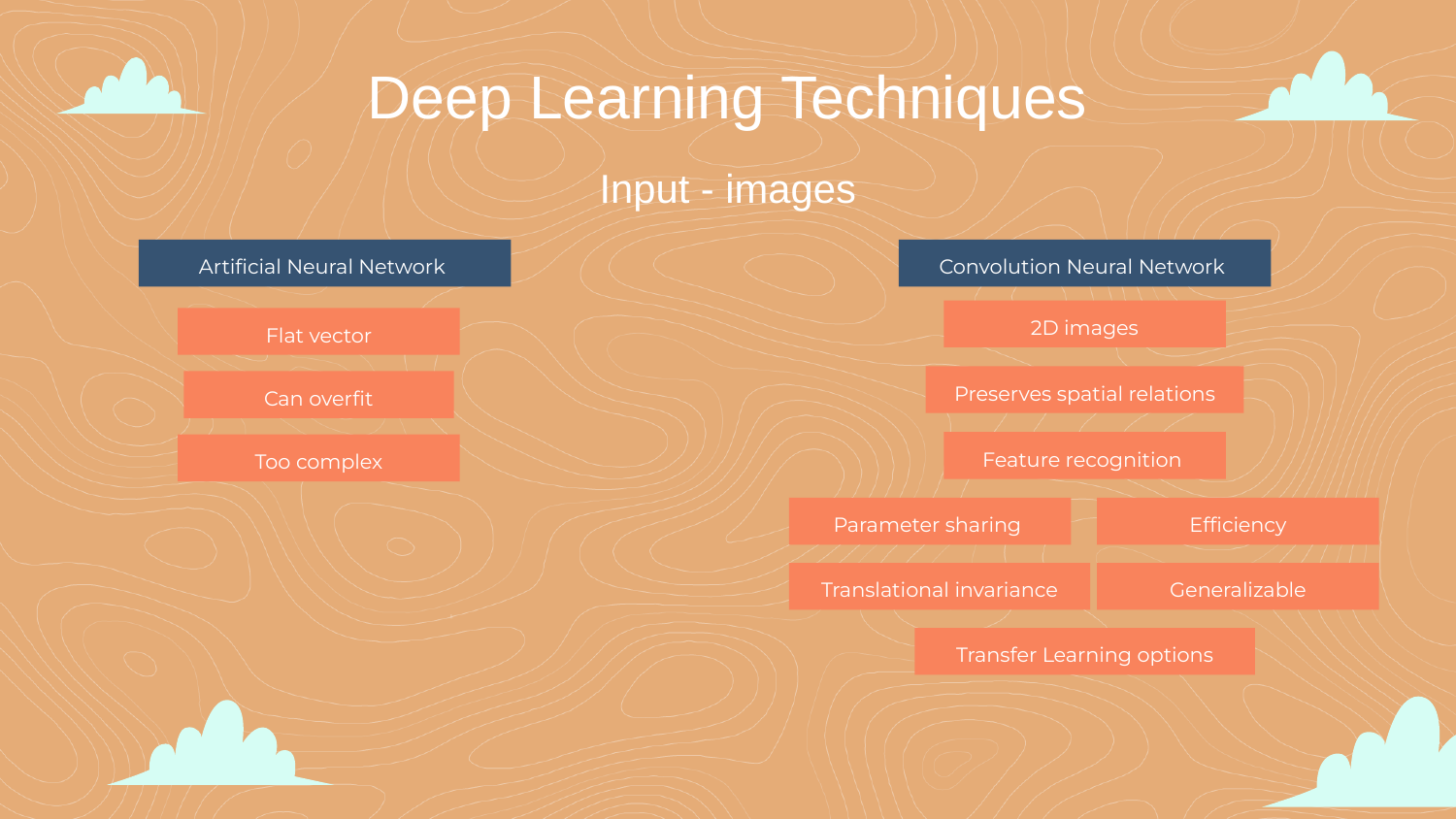

# Deep Learning Techniques
Input - images
Artificial Neural Network
Convolution Neural Network
2D images
Flat vector
Preserves spatial relations
Can overfit
Feature recognition
Too complex
Parameter sharing
Efficiency
Generalizable
Translational invariance
Transfer Learning options